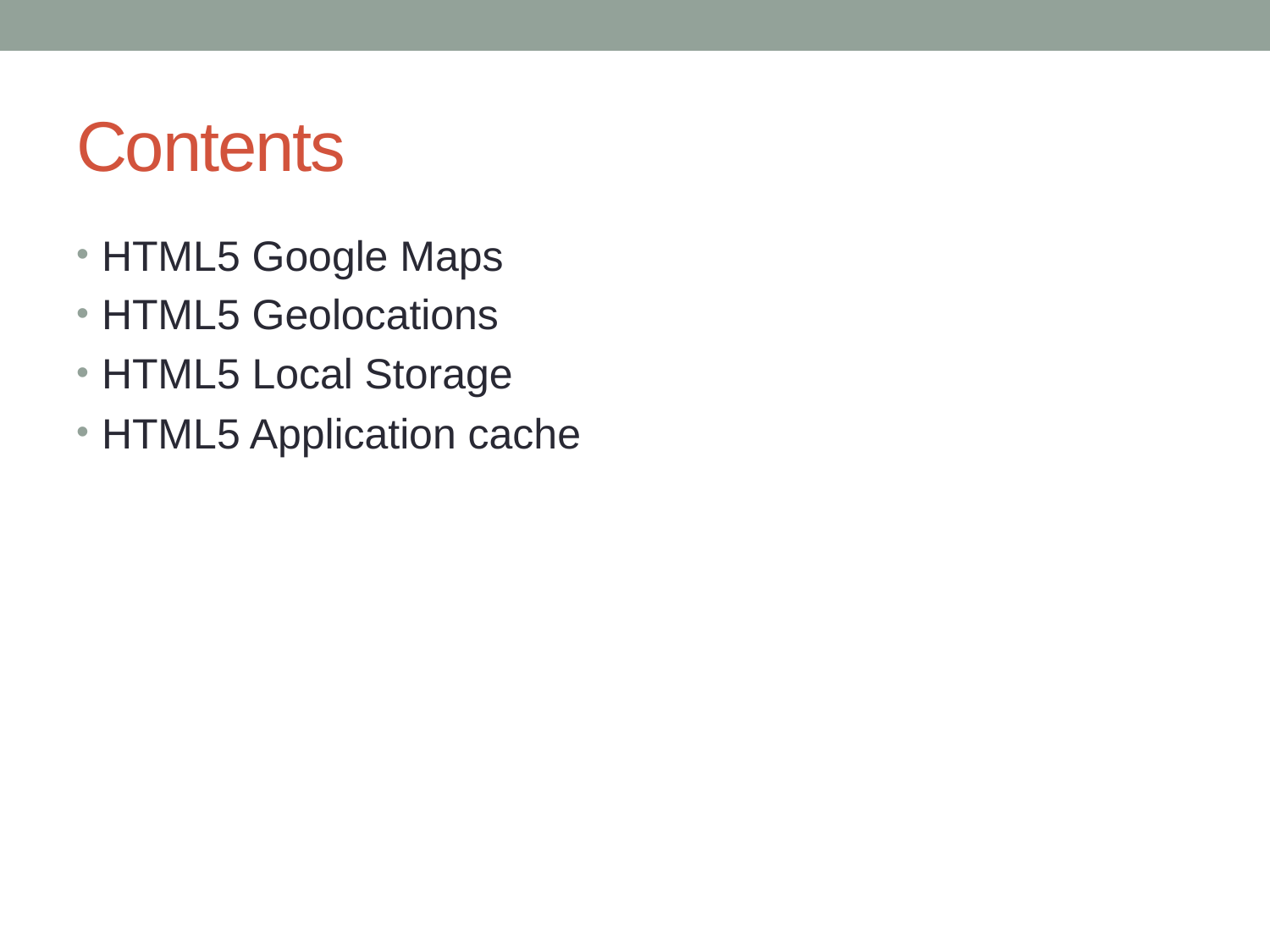

# Contents
HTML5 Google Maps
HTML5 Geolocations
HTML5 Local Storage
HTML5 Application cache